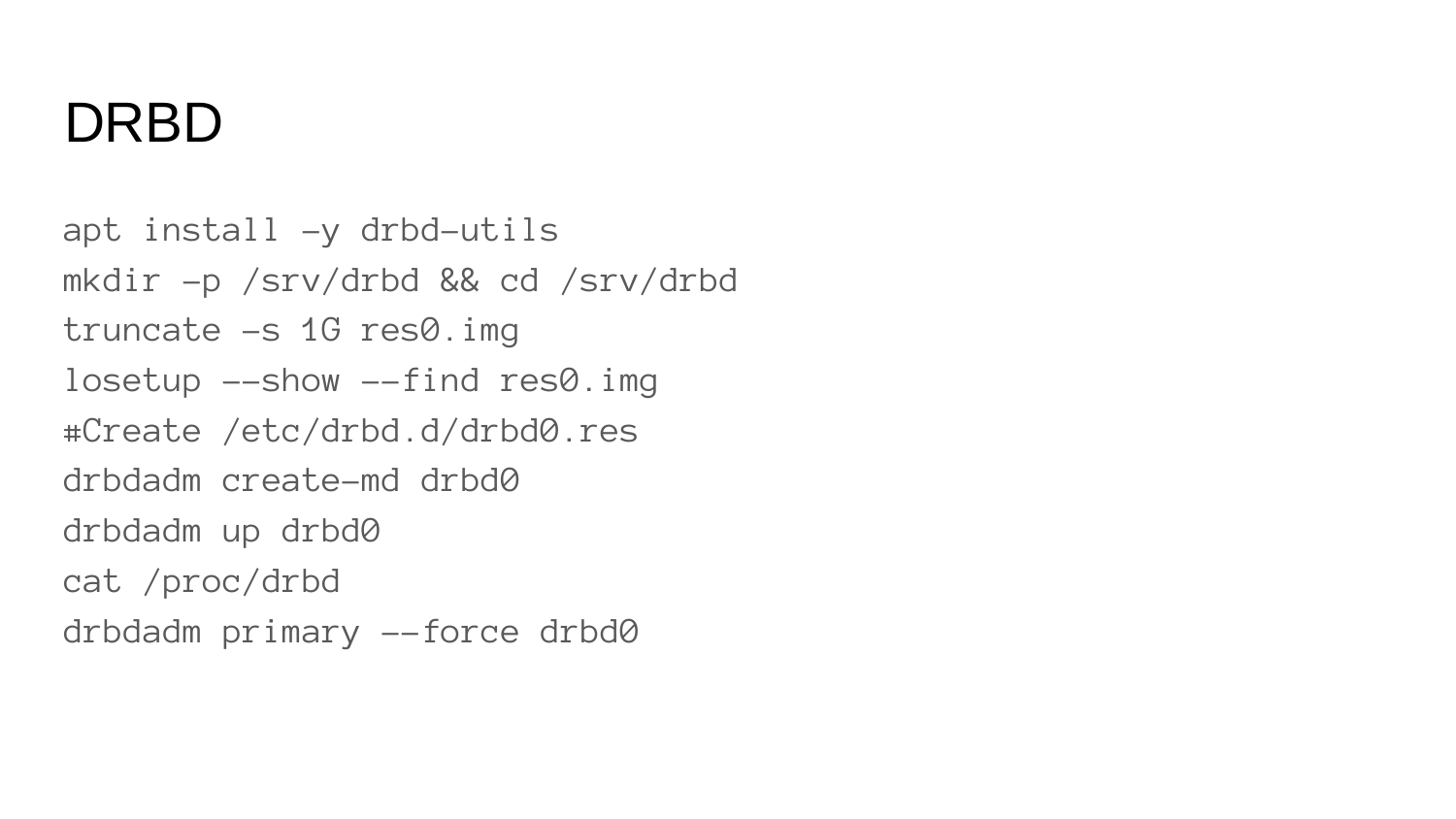

# DRBD
apt install -y drbd-utils
mkdir -p /srv/drbd && cd /srv/drbd
truncate -s 1G res0.img
losetup --show --find res0.img
#Create /etc/drbd.d/drbd0.res
drbdadm create-md drbd0
drbdadm up drbd0
cat /proc/drbd
drbdadm primary --force drbd0